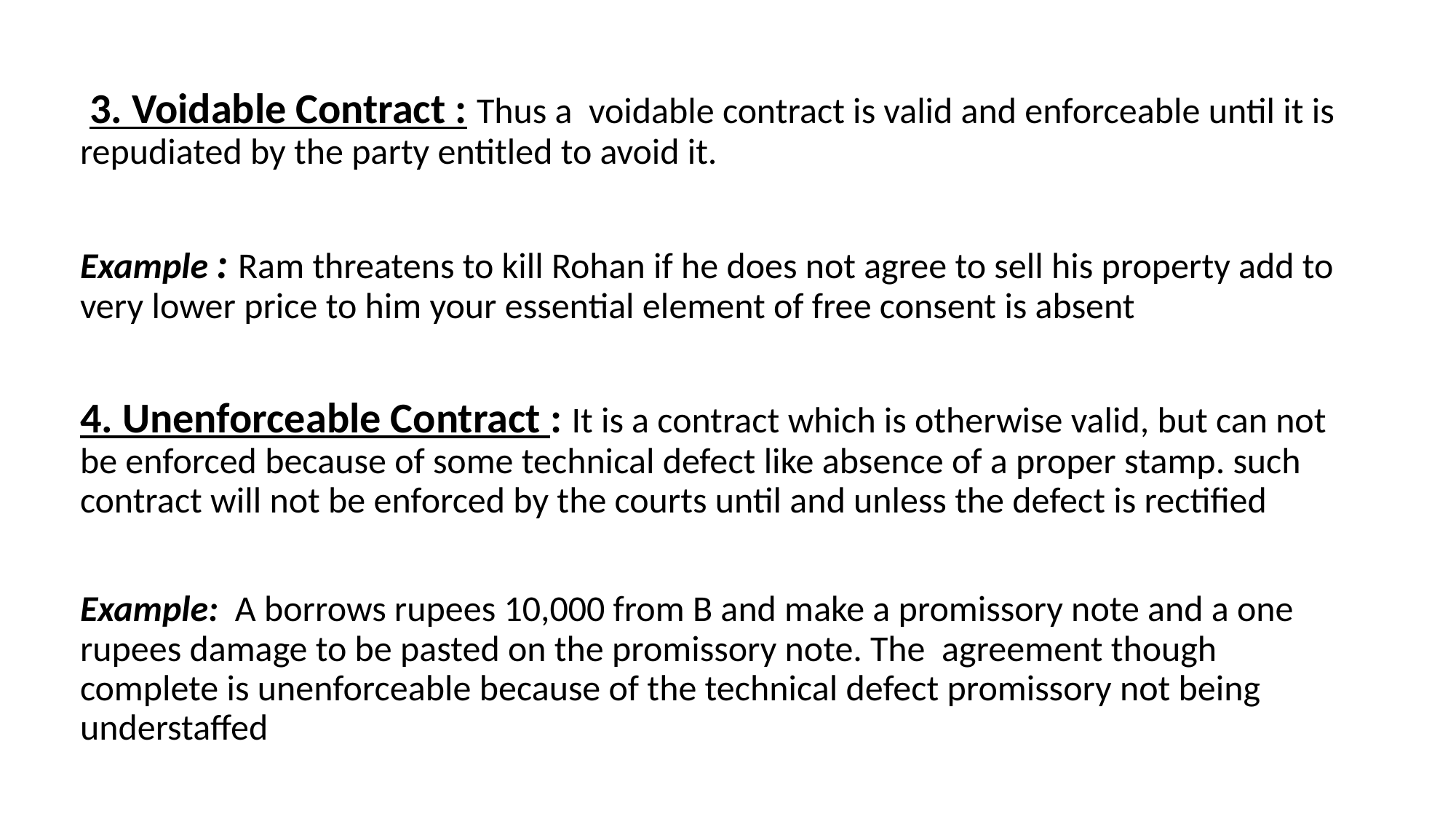

3. Voidable Contract : Thus a  voidable contract is valid and enforceable until it is repudiated by the party entitled to avoid it.

Example : Ram threatens to kill Rohan if he does not agree to sell his property add to very lower price to him your essential element of free consent is absent

4. Unenforceable Contract : It is a contract which is otherwise valid, but can not be enforced because of some technical defect like absence of a proper stamp. such contract will not be enforced by the courts until and unless the defect is rectified

Example:  A borrows rupees 10,000 from B and make a promissory note and a one rupees damage to be pasted on the promissory note. The  agreement though complete is unenforceable because of the technical defect promissory not being understaffed